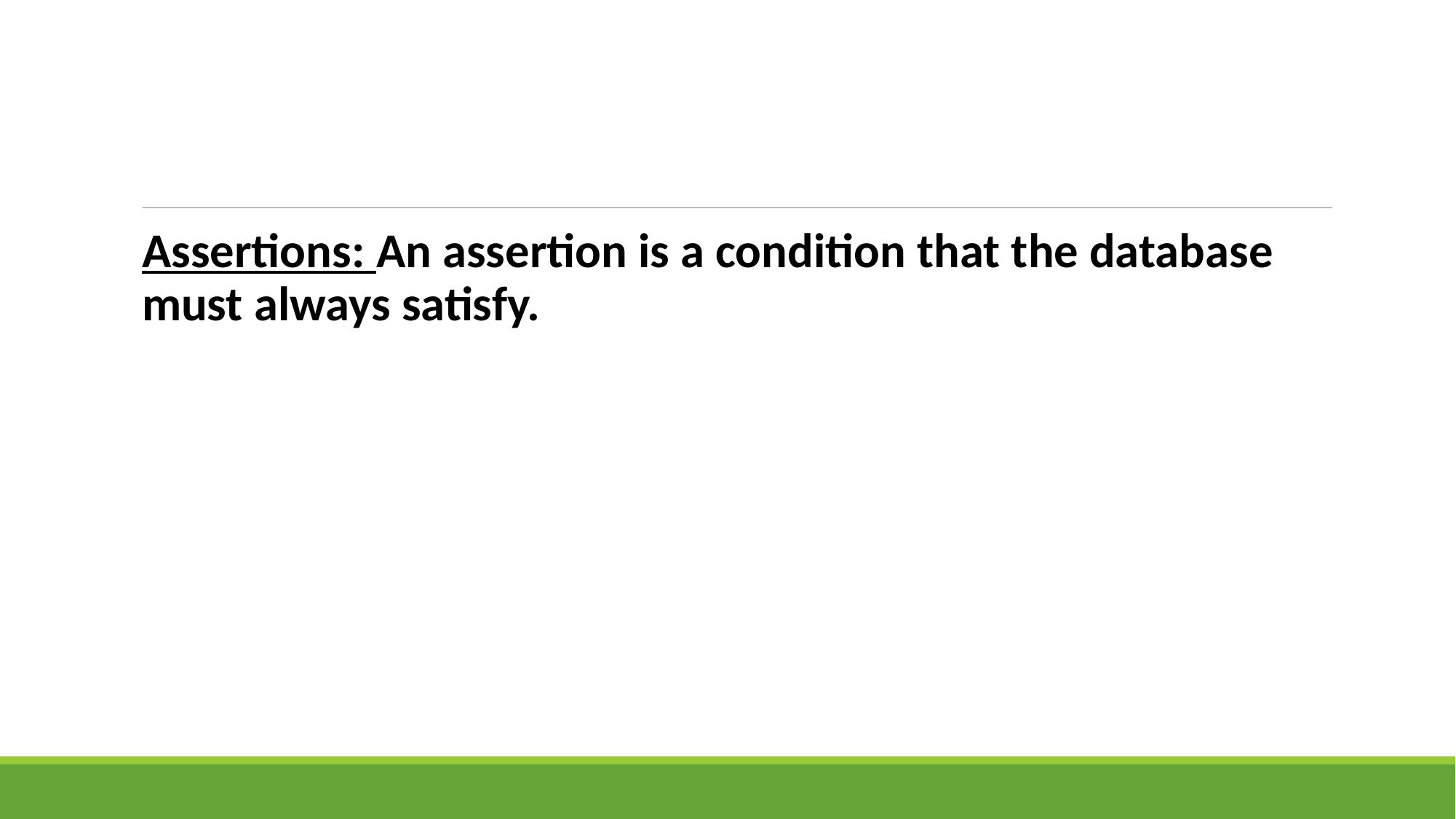

#
Assertions: An assertion is a condition that the database must always satisfy.